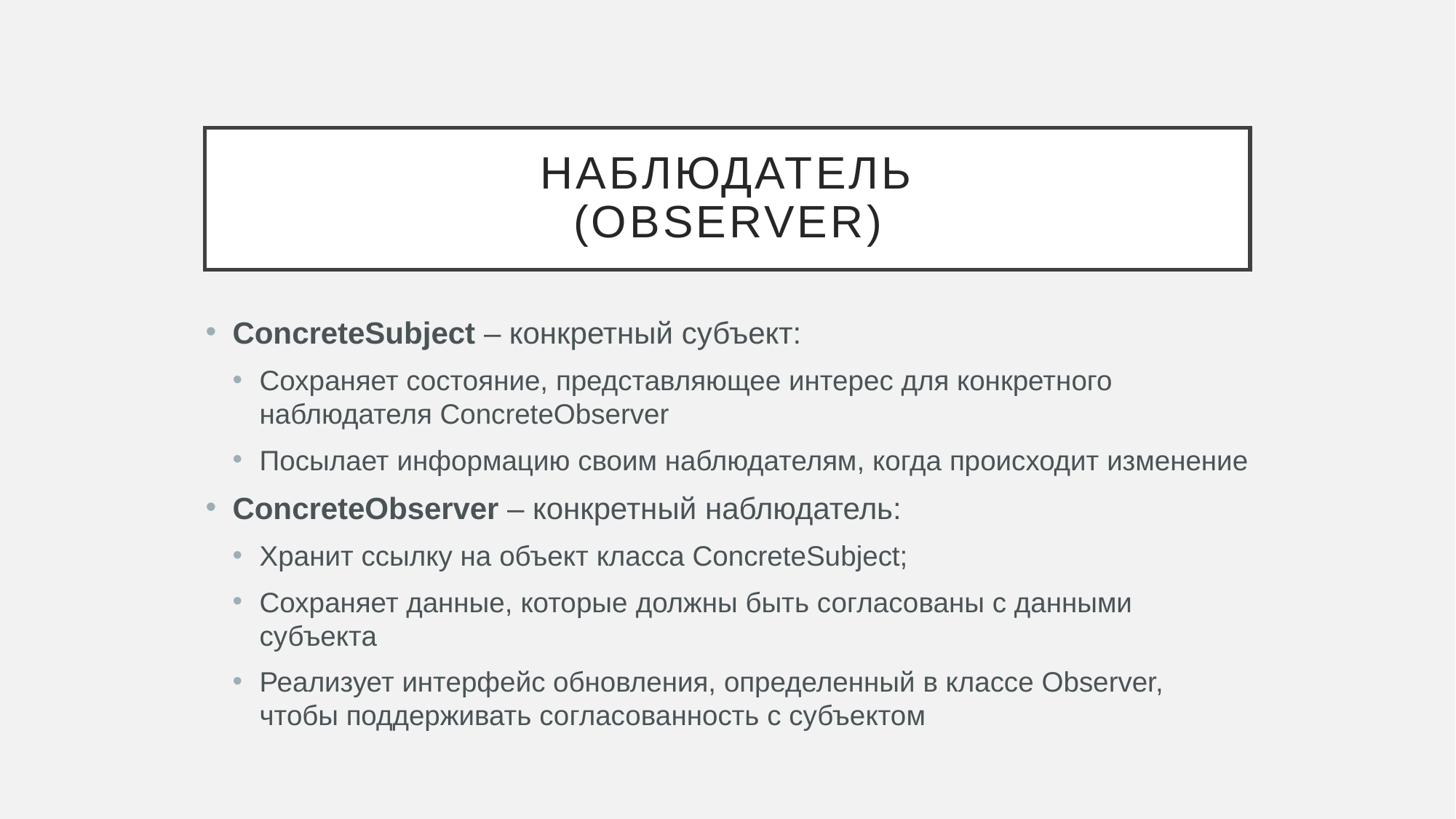

# Наблюдатель (Observer)
ConcreteSubject – конкретный субъект:
Сохраняет состояние, представляющее интерес для конкретного наблюдателя ConcreteObserver
Посылает информацию своим наблюдателям, когда происходит изменение
ConcreteObserver – конкретный наблюдатель:
Хранит ссылку на объект класса ConcreteSubject;
Сохраняет данные, которые должны быть согласованы с данными субъекта
Реализует интерфейс обновления, определенный в классе Observer, чтобы поддерживать согласованность с субъектом